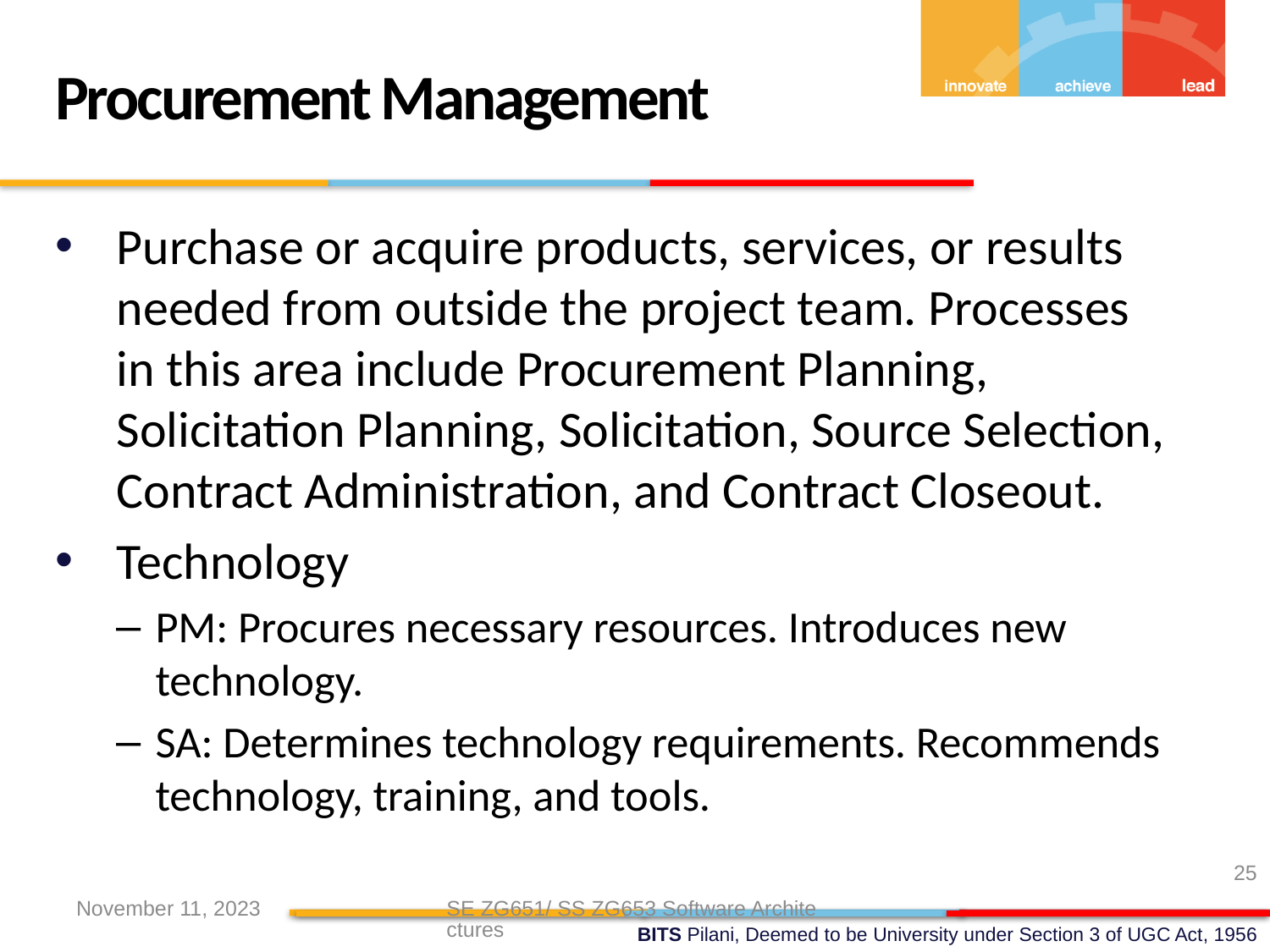

Procurement Management
Purchase or acquire products, services, or results needed from outside the project team. Processes in this area include Procurement Planning, Solicitation Planning, Solicitation, Source Selection, Contract Administration, and Contract Closeout.
Technology
PM: Procures necessary resources. Introduces new technology.
SA: Determines technology requirements. Recommends technology, training, and tools.
25
November 11, 2023
SE ZG651/ SS ZG653 Software Architectures